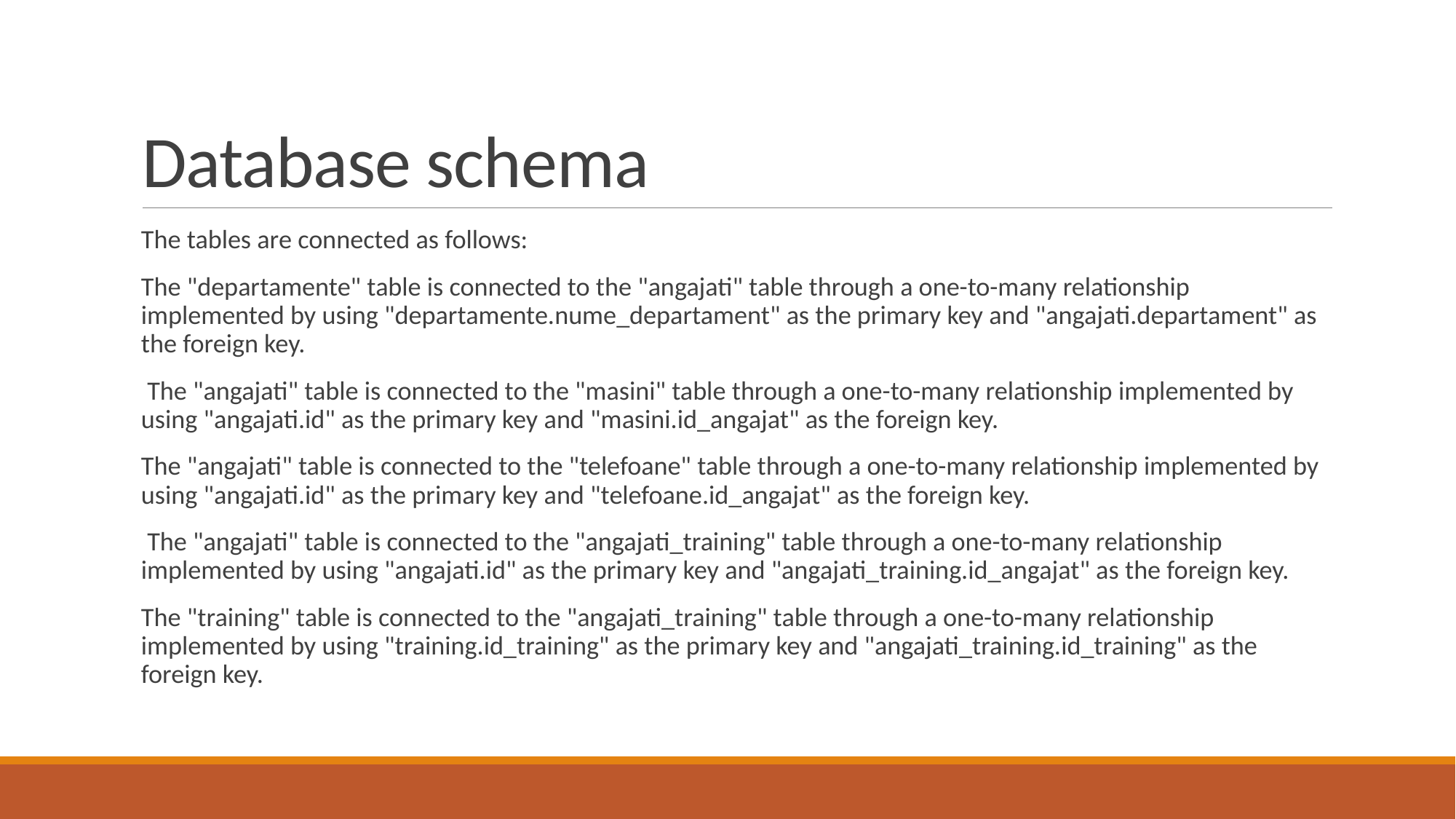

# Database schema
The tables are connected as follows:
The "departamente" table is connected to the "angajati" table through a one-to-many relationship implemented by using "departamente.nume_departament" as the primary key and "angajati.departament" as the foreign key.
 The "angajati" table is connected to the "masini" table through a one-to-many relationship implemented by using "angajati.id" as the primary key and "masini.id_angajat" as the foreign key.
The "angajati" table is connected to the "telefoane" table through a one-to-many relationship implemented by using "angajati.id" as the primary key and "telefoane.id_angajat" as the foreign key.
 The "angajati" table is connected to the "angajati_training" table through a one-to-many relationship implemented by using "angajati.id" as the primary key and "angajati_training.id_angajat" as the foreign key.
The "training" table is connected to the "angajati_training" table through a one-to-many relationship implemented by using "training.id_training" as the primary key and "angajati_training.id_training" as the foreign key.